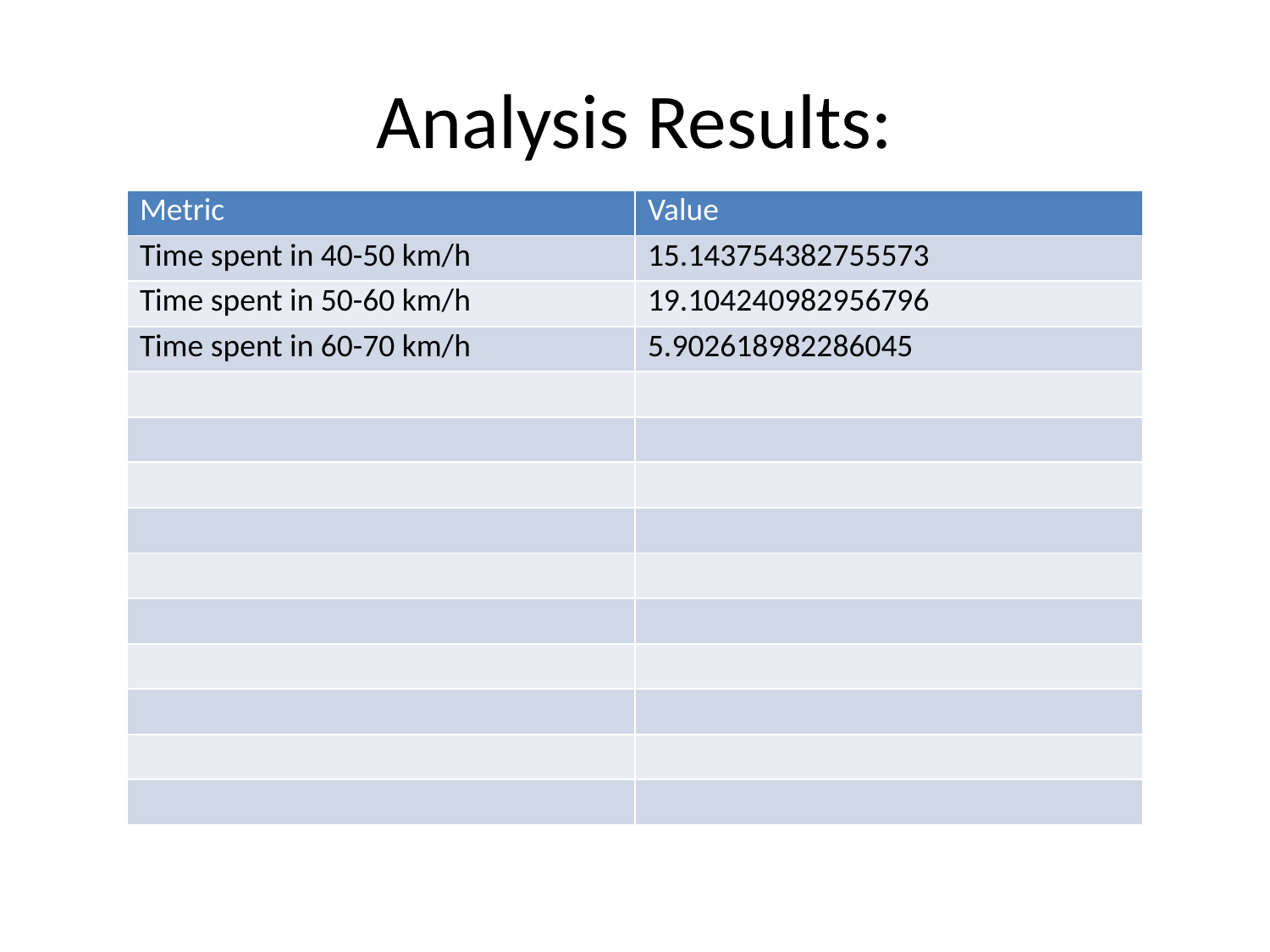

# Analysis Results:
| Metric | Value |
| --- | --- |
| Time spent in 40-50 km/h | 15.143754382755573 |
| Time spent in 50-60 km/h | 19.104240982956796 |
| Time spent in 60-70 km/h | 5.902618982286045 |
|  |  |
|  |  |
|  |  |
|  |  |
|  |  |
|  |  |
|  |  |
|  |  |
|  |  |
|  |  |